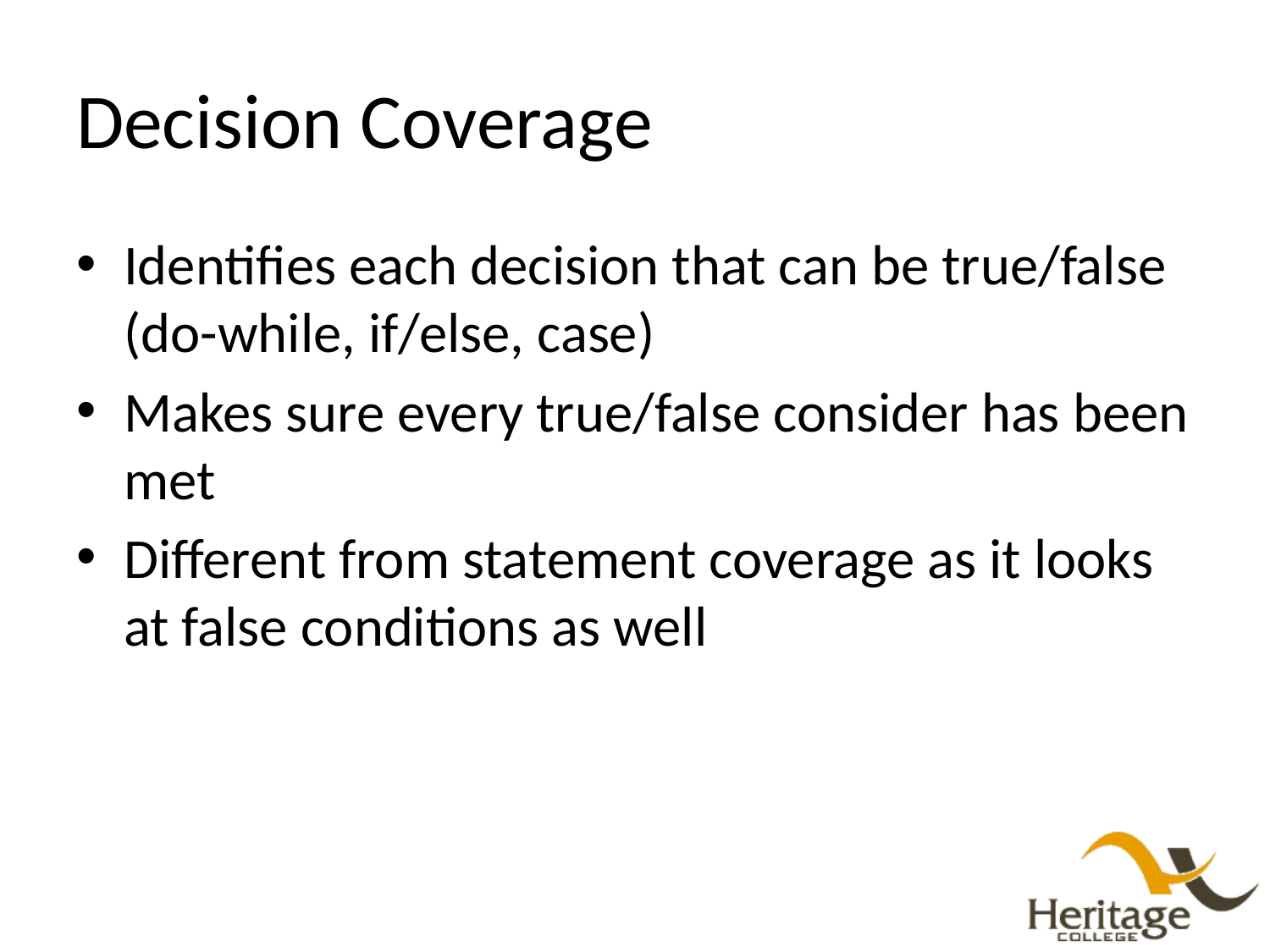

# Decision Coverage
Identifies each decision that can be true/false (do-while, if/else, case)
Makes sure every true/false consider has been met
Different from statement coverage as it looks at false conditions as well